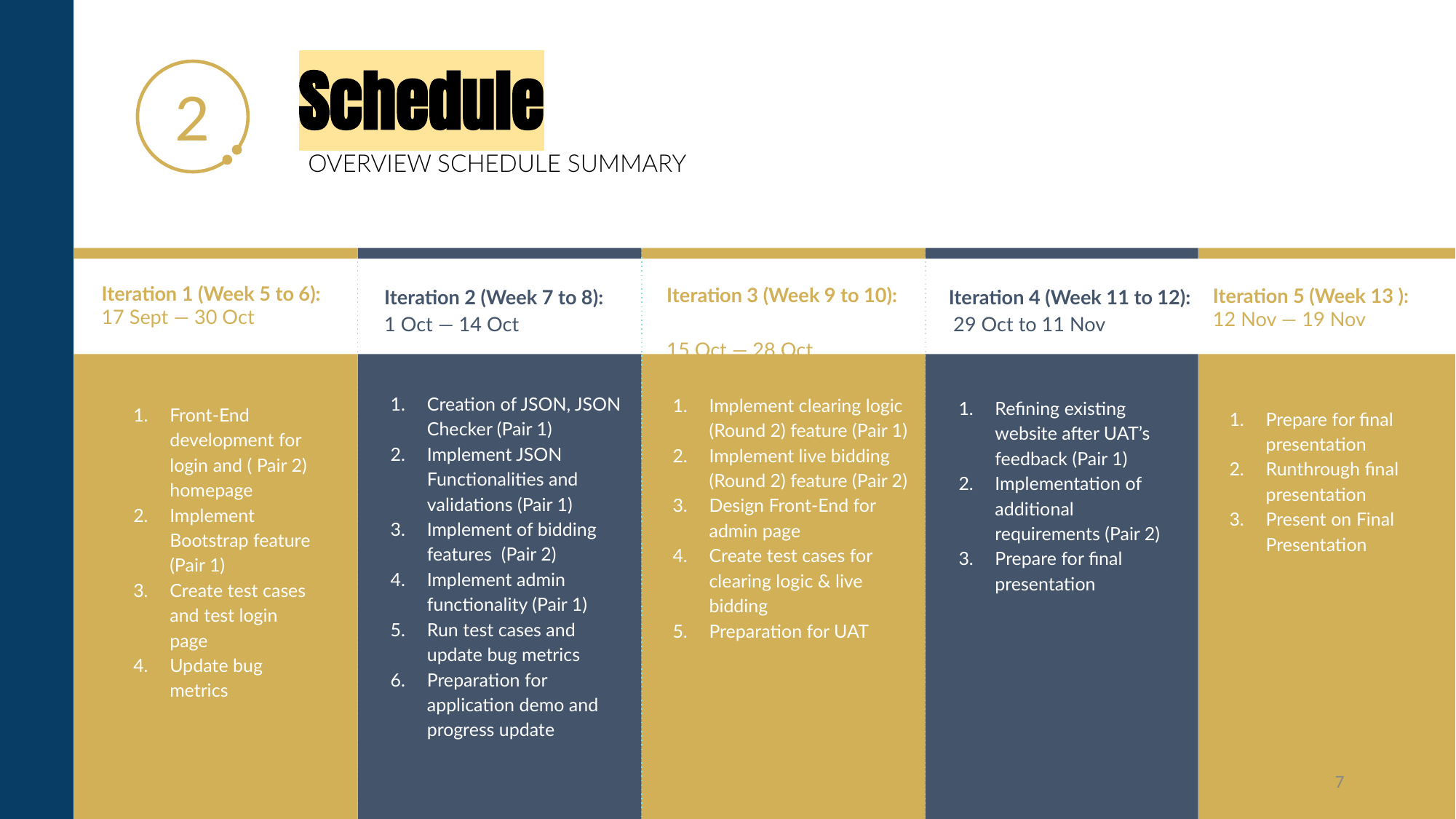

# Schedule
2

OVERVIEW SCHEDULE SUMMARY

Iteration 1 (Week 5 to 6):
17 Sept — 30 Oct
Front-End development for login and ( Pair 2) homepage
Implement Bootstrap feature  (Pair 1)
Create test cases and test login page
Update bug metrics

Iteration 2 (Week 7 to 8):
1 Oct — 14 Oct
Creation of JSON, JSON Checker (Pair 1)
Implement JSON Functionalities and validations (Pair 1)
Implement of bidding features  (Pair 2)
Implement admin functionality (Pair 1)
Run test cases and update bug metrics
Preparation for application demo and progress update

Iteration 3 (Week 9 to 10):
15 Oct — 28 Oct
Implement clearing logic (Round 2) feature (Pair 1)
Implement live bidding (Round 2) feature (Pair 2)
Design Front-End for admin page
Create test cases for clearing logic & live bidding
Preparation for UAT

Iteration 4 (Week 11 to 12):
 29 Oct to 11 Nov
Refining existing website after UAT’s feedback (Pair 1)
Implementation of additional requirements (Pair 2)
Prepare for final presentation

Iteration 5 (Week 13 ):
12 Nov — 19 Nov
Prepare for final presentation
Runthrough final presentation
Present on Final Presentation
7